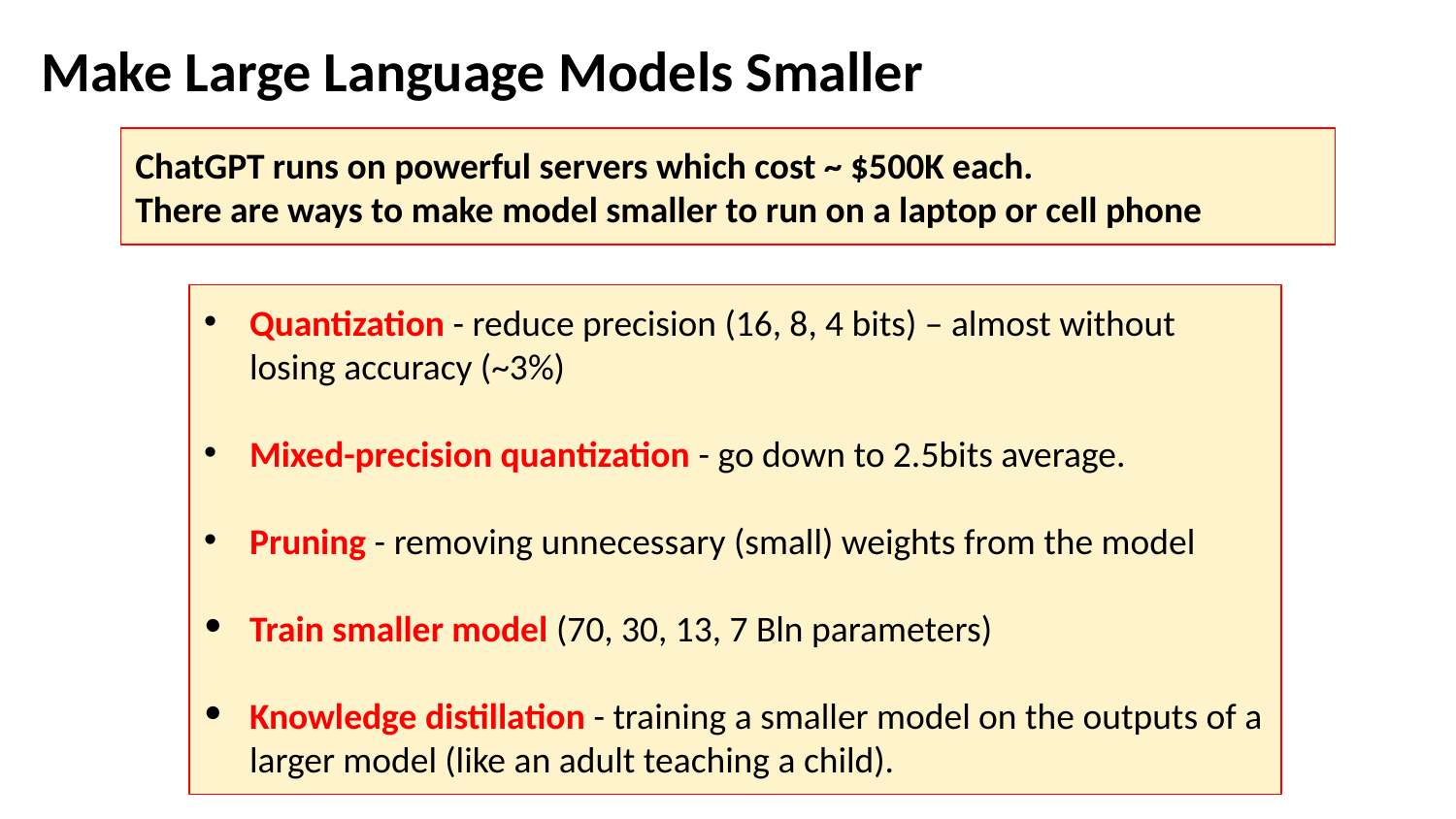

Make Large Language Models Smaller
ChatGPT runs on powerful servers which cost ~ $500K each.
There are ways to make model smaller to run on a laptop or cell phone
Quantization - reduce precision (16, 8, 4 bits) – almost without losing accuracy (~3%)
Mixed-precision quantization - go down to 2.5bits average.

Pruning - removing unnecessary (small) weights from the model
Train smaller model (70, 30, 13, 7 Bln parameters)
Knowledge distillation - training a smaller model on the outputs of a larger model (like an adult teaching a child).